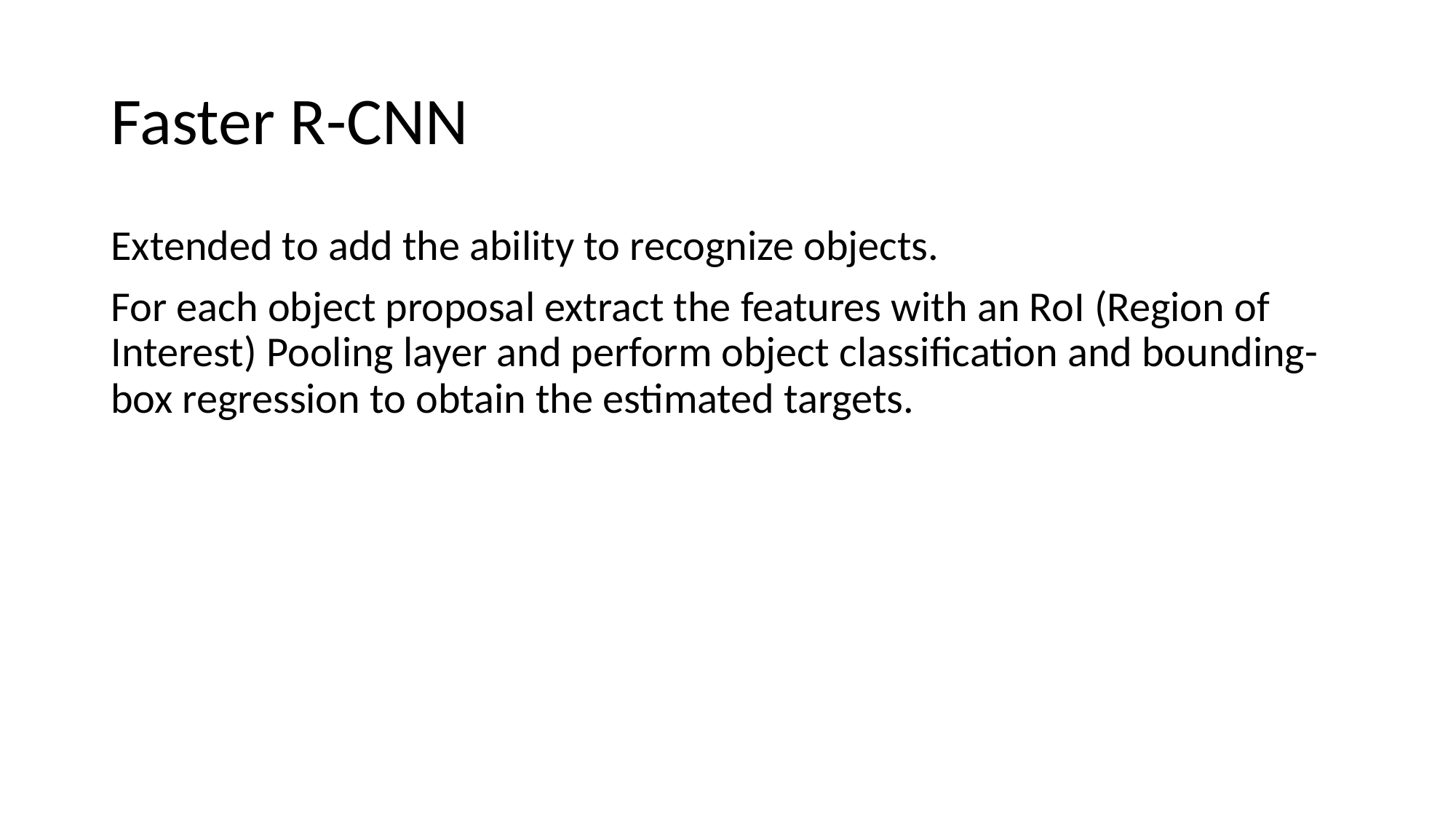

# Faster R-CNN
Extended to add the ability to recognize objects.
For each object proposal extract the features with an RoI (Region of Interest) Pooling layer and perform object classification and bounding-box regression to obtain the estimated targets.